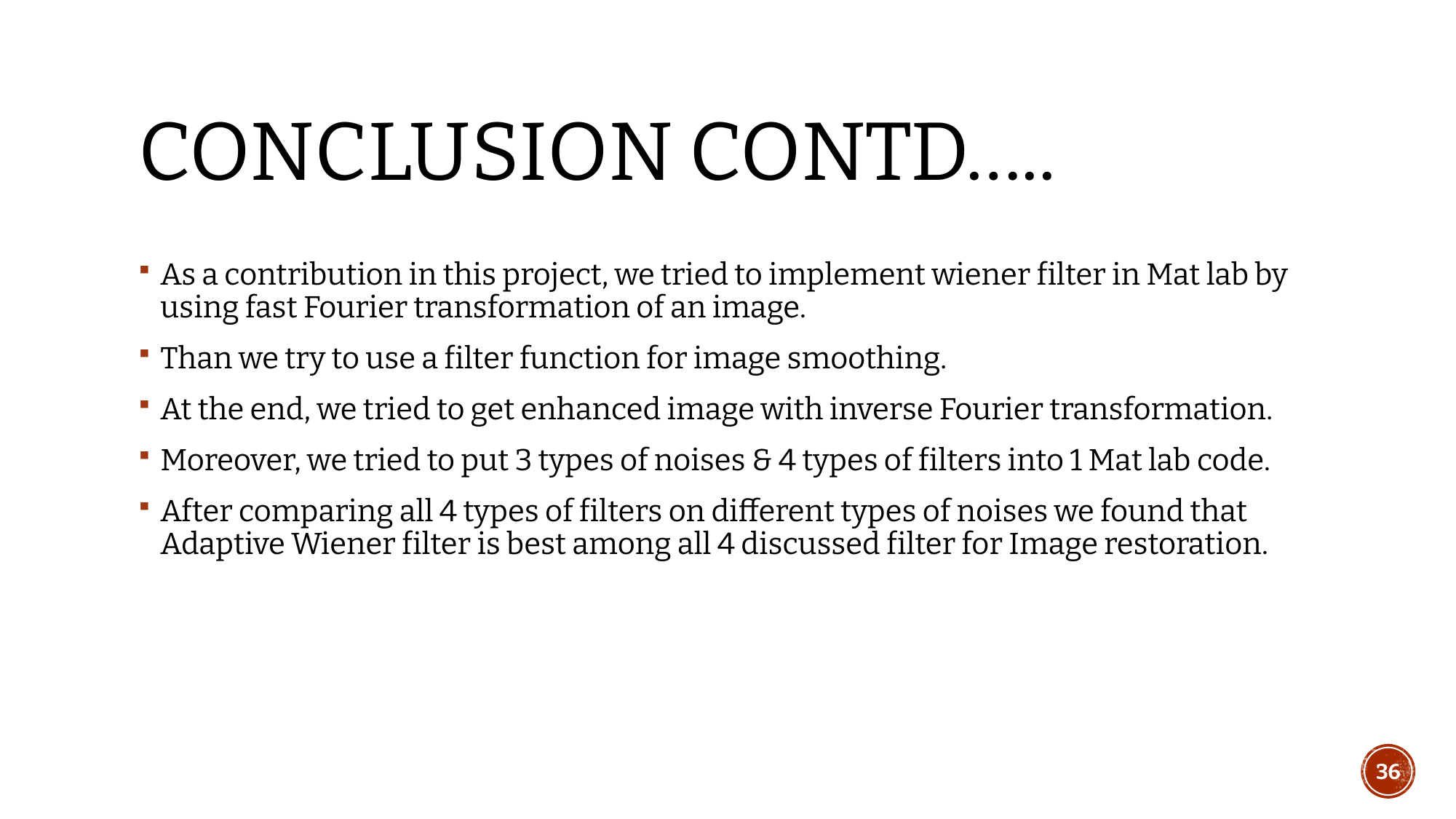

# Conclusion contd…..
As a contribution in this project, we tried to implement wiener filter in Mat lab by using fast Fourier transformation of an image.
Than we try to use a filter function for image smoothing.
At the end, we tried to get enhanced image with inverse Fourier transformation.
Moreover, we tried to put 3 types of noises & 4 types of filters into 1 Mat lab code.
After comparing all 4 types of filters on different types of noises we found that Adaptive Wiener filter is best among all 4 discussed filter for Image restoration.

36